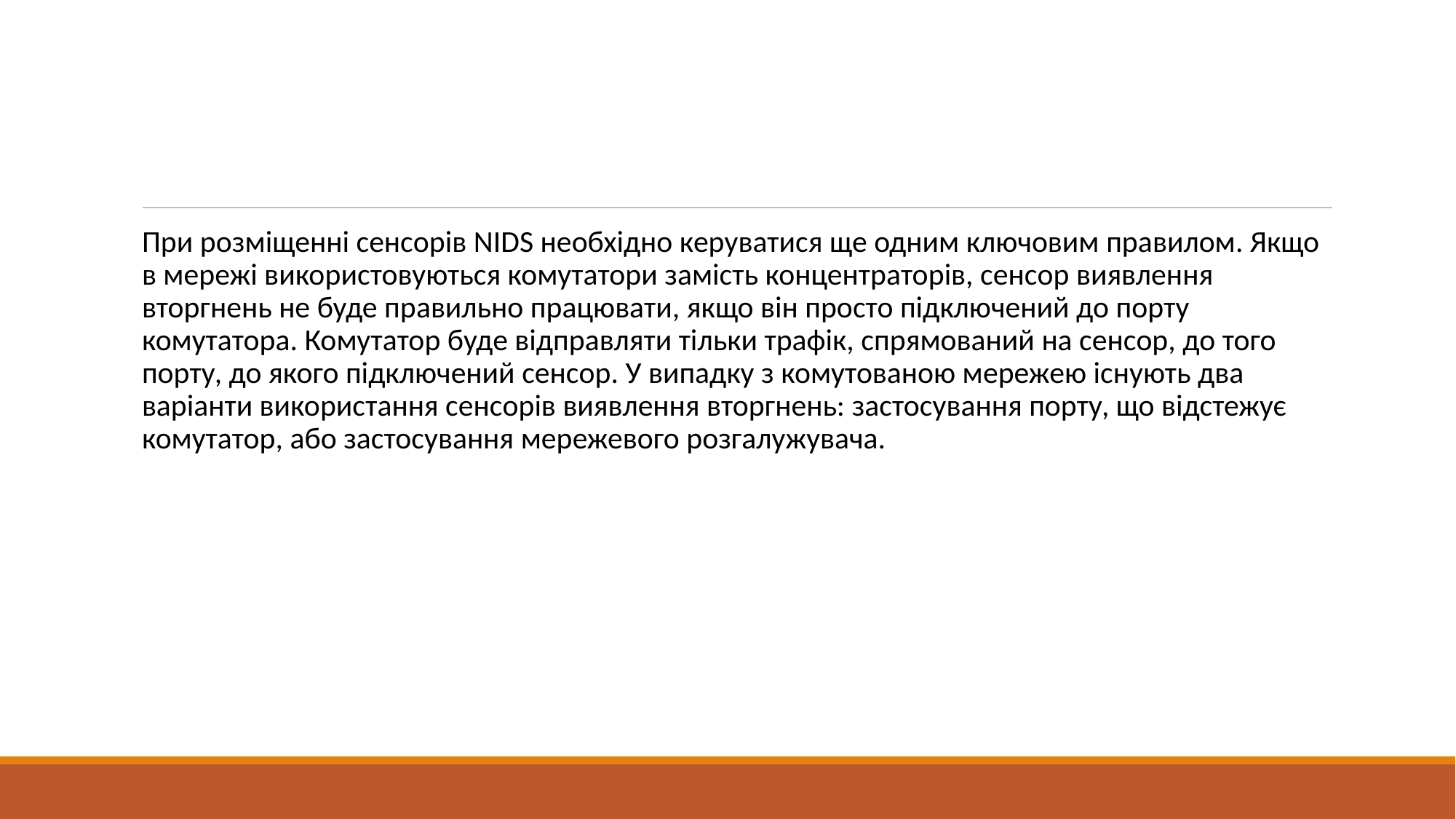

#
При розмiщеннi сенсорiв NIDS необхiдно керуватися ще одним ключовим правилом. Якщо в мережi використовуються комутатори замiсть концентраторiв, сенсор виявлення вторгнень не буде правильно працювати, якщо вiн просто пiдключений до порту комутатора. Комутатор буде вiдправляти тiльки трафiк, спрямований на сенсор, до того порту, до якого пiдключений сенсор. У випадку з комутованою мережею iснують два варiанти використання сенсорiв виявлення вторгнень: застосування порту, що вiдстежує комутатор, або застосування мережевого розгалужувача.